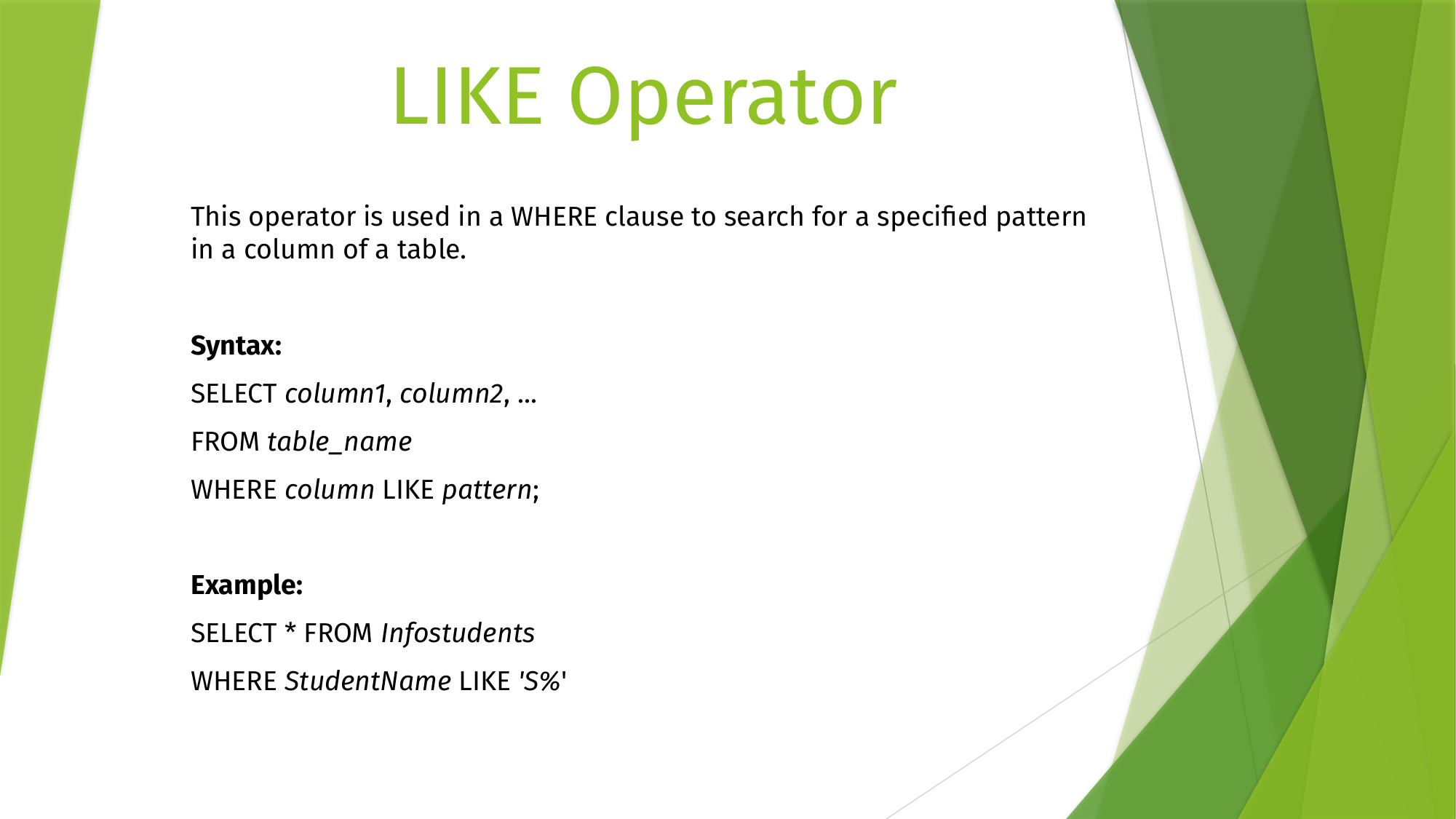

# LIKE Operator
This operator is used in a WHERE clause to search for a specified pattern in a column of a table.

Syntax:
SELECT column1, column2, ...
FROM table_name
WHERE column LIKE pattern;

Example:
SELECT * FROM Infostudents
WHERE StudentName LIKE 'S%'